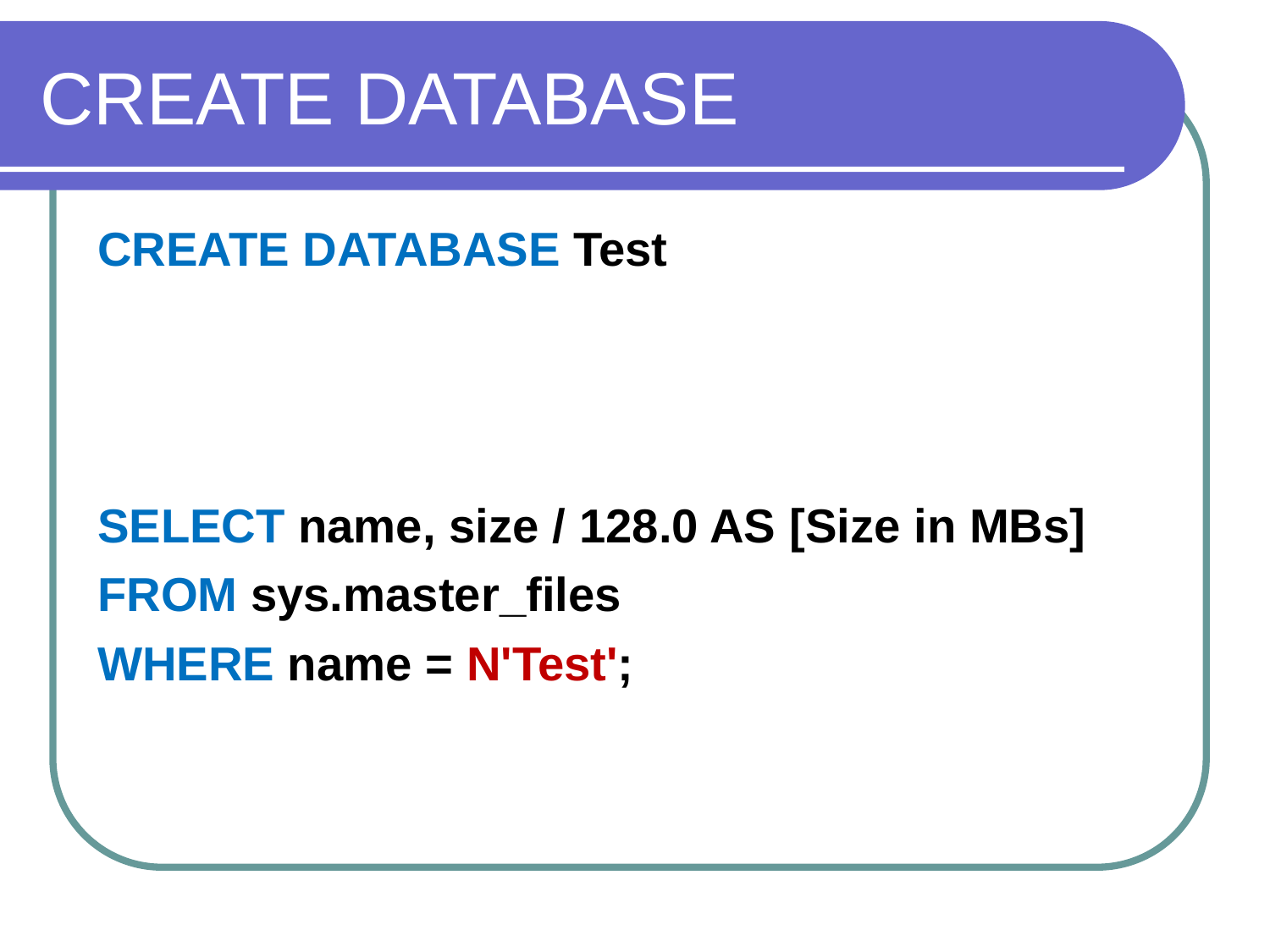

CREATE DATABASE
CREATE DATABASE Test

SELECT name, size / 128.0 AS [Size in MBs]
FROM sys.master_files
WHERE name = N'Test';